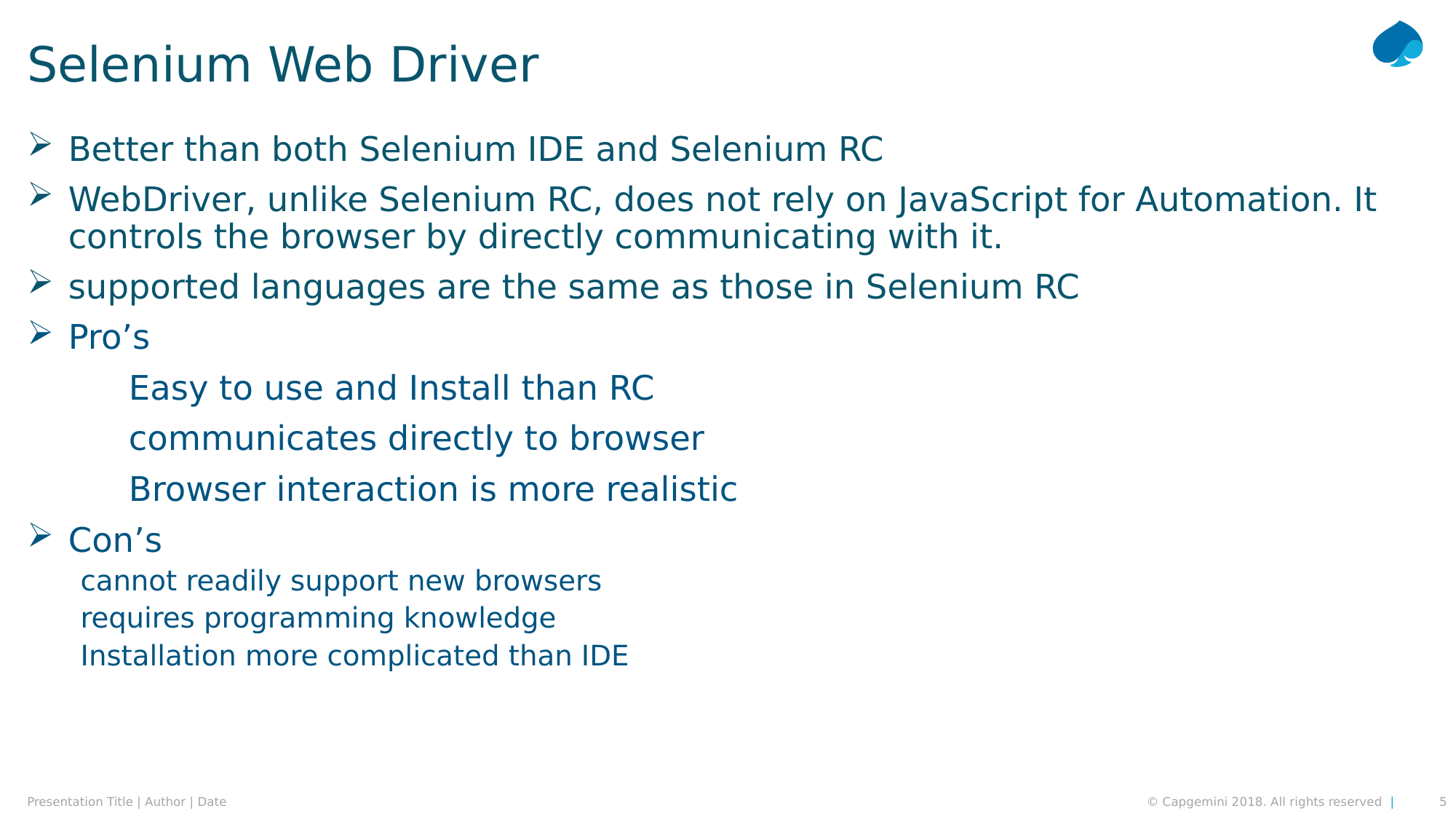

# Selenium Web Driver
Better than both Selenium IDE and Selenium RC
WebDriver, unlike Selenium RC, does not rely on JavaScript for Automation. It controls the browser by directly communicating with it.
supported languages are the same as those in Selenium RC
Pro’s
	Easy to use and Install than RC
	communicates directly to browser
	Browser interaction is more realistic
Con’s
	cannot readily support new browsers
	requires programming knowledge
	Installation more complicated than IDE